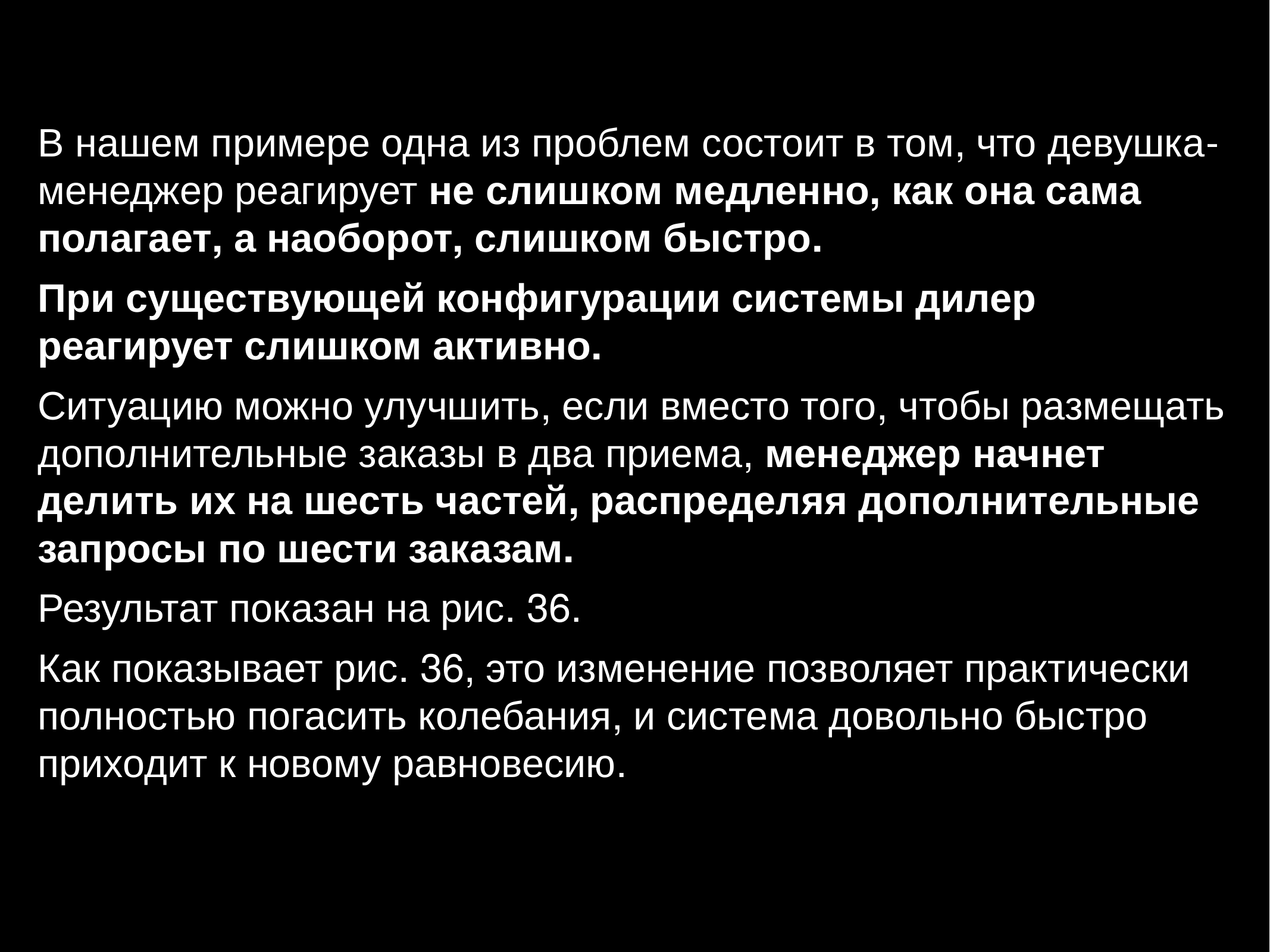

21
В нашем примере одна из проблем состоит в том, что девушка-менеджер реагирует не слишком медленно, как она сама полагает, а наоборот, слишком быстро.
При существующей конфигурации системы дилер реагирует слишком активно.
Ситуацию можно улучшить, если вместо того, чтобы размещать дополнительные заказы в два приема, менеджер начнет делить их на шесть частей, распределяя дополнительные запросы по шести заказам.
Результат показан на рис. 36.
Как показывает рис. 36, это изменение позволяет практически полностью погасить колебания, и система довольно быстро приходит к новому равновесию.